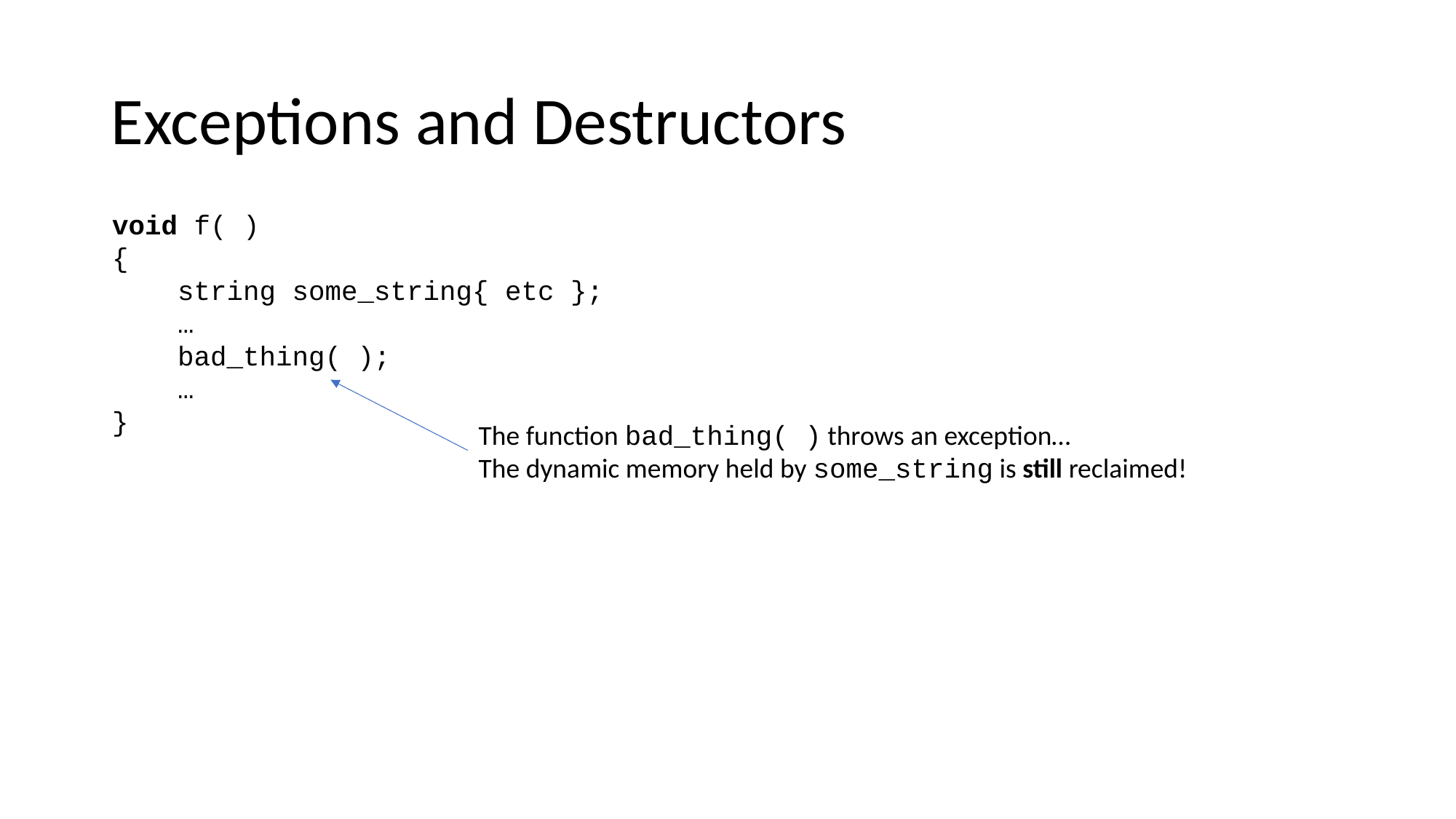

# Exceptions and Destructors
void f( )
{
    string some_string{ etc };
    …
    bad_thing( );
    …
}
The function bad_thing( ) throws an exception…
The dynamic memory held by some_string is still reclaimed!